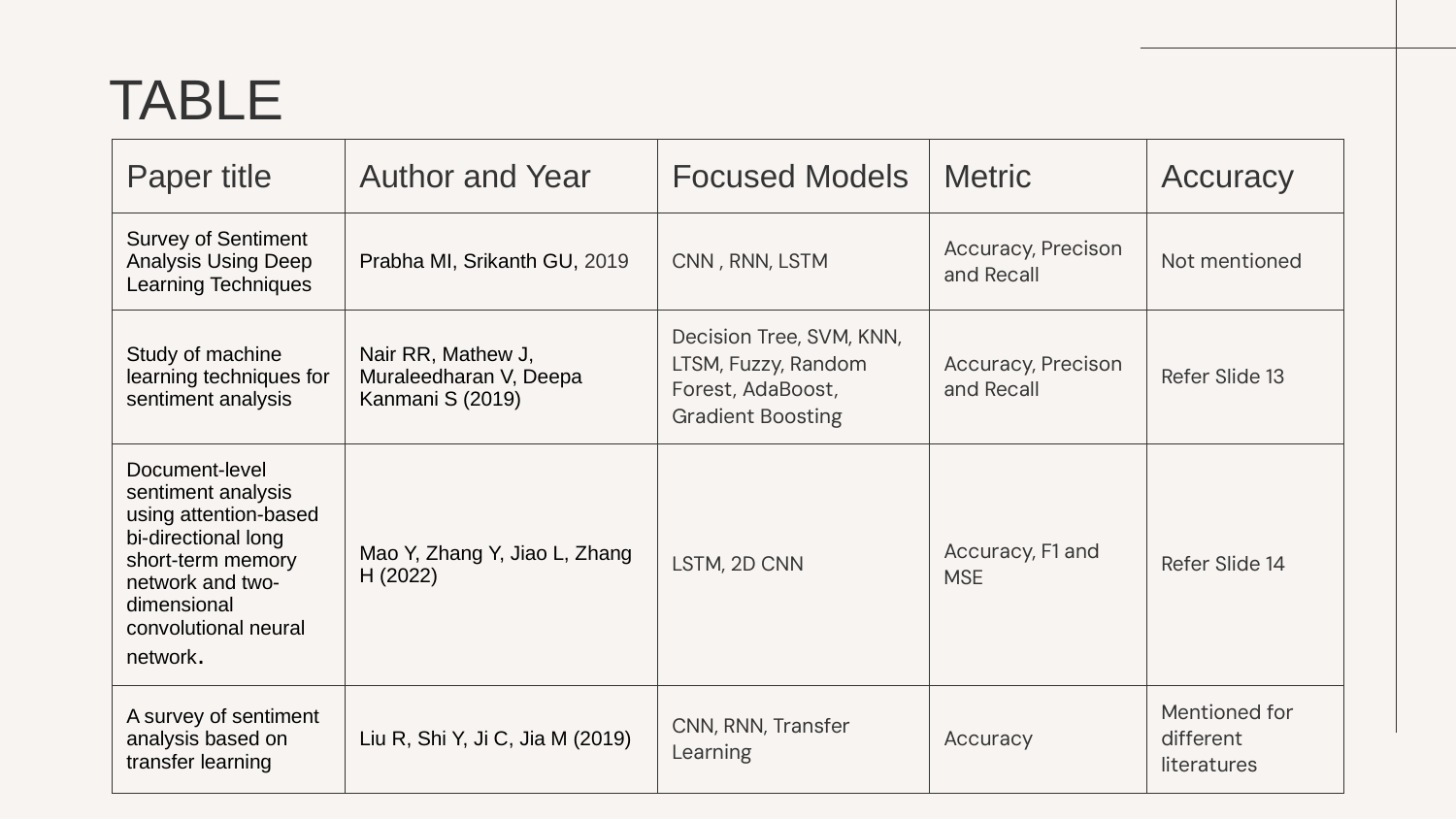

# TABLE
| Paper title | Author and Year | Focused Models | Metric | Accuracy |
| --- | --- | --- | --- | --- |
| Survey of Sentiment Analysis Using Deep Learning Techniques | Prabha MI, Srikanth GU, 2019 | CNN , RNN, LSTM | Accuracy, Precison and Recall | Not mentioned |
| Study of machine learning techniques for sentiment analysis | Nair RR, Mathew J, Muraleedharan V, Deepa Kanmani S (2019) | Decision Tree, SVM, KNN, LTSM, Fuzzy, Random Forest, AdaBoost, Gradient Boosting | Accuracy, Precison and Recall | Refer Slide 13 |
| Document-level sentiment analysis using attention-based bi-directional long short-term memory network and two-dimensional convolutional neural network. | Mao Y, Zhang Y, Jiao L, Zhang H (2022) | LSTM, 2D CNN | Accuracy, F1 and MSE | Refer Slide 14 |
| A survey of sentiment analysis based on transfer learning | Liu R, Shi Y, Ji C, Jia M (2019) | CNN, RNN, Transfer Learning | Accuracy | Mentioned for different literatures |